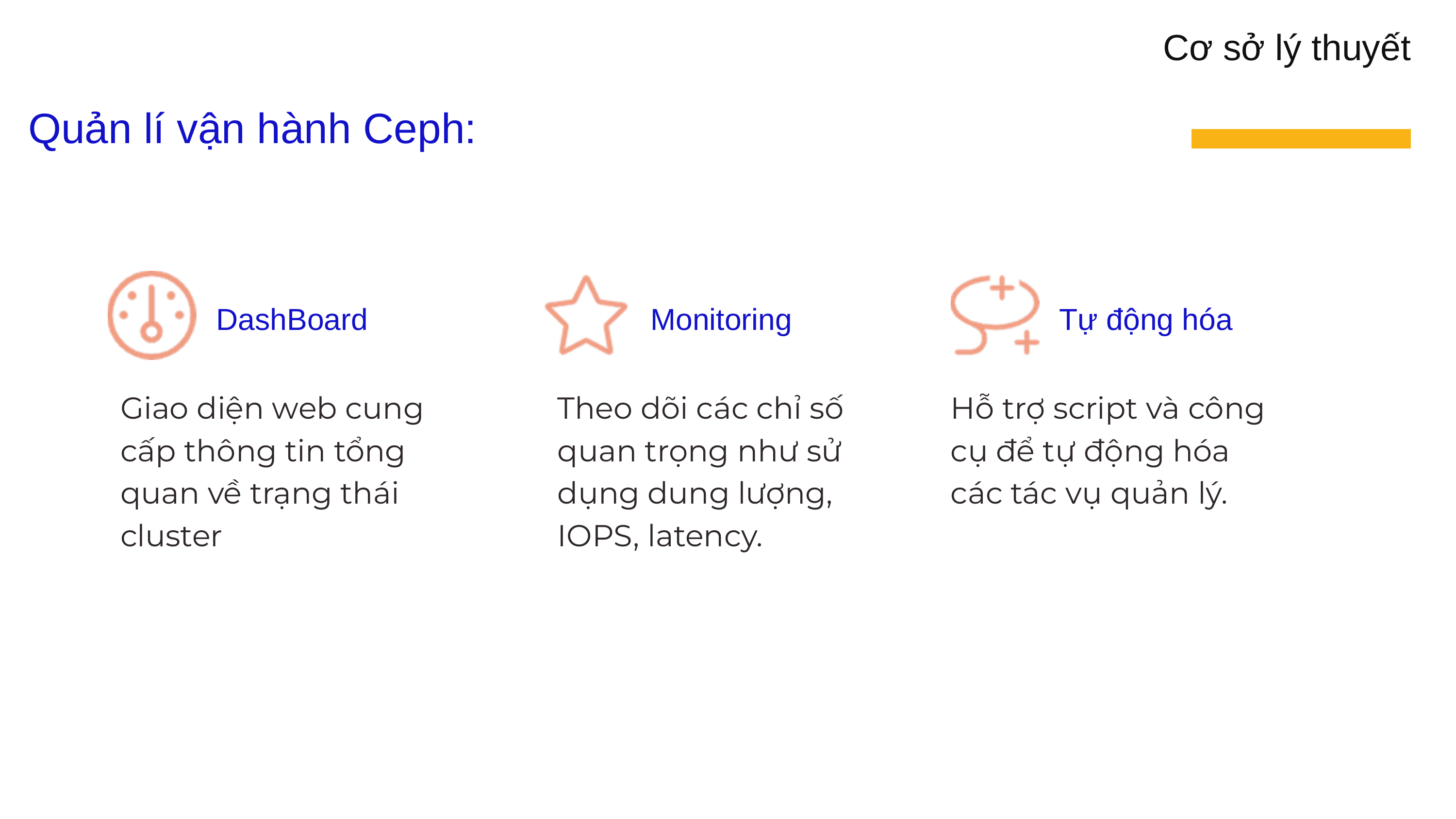

Cơ sở lý thuyết
Quản lí vận hành Ceph:

DashBoard
Monitoring
Tự động hóa
Giao diện web cung cấp thông tin tổng quan về trạng thái cluster
Theo dõi các chỉ số quan trọng như sử dụng dung lượng, IOPS, latency.

Hỗ trợ script và công cụ để tự động hóa các tác vụ quản lý.